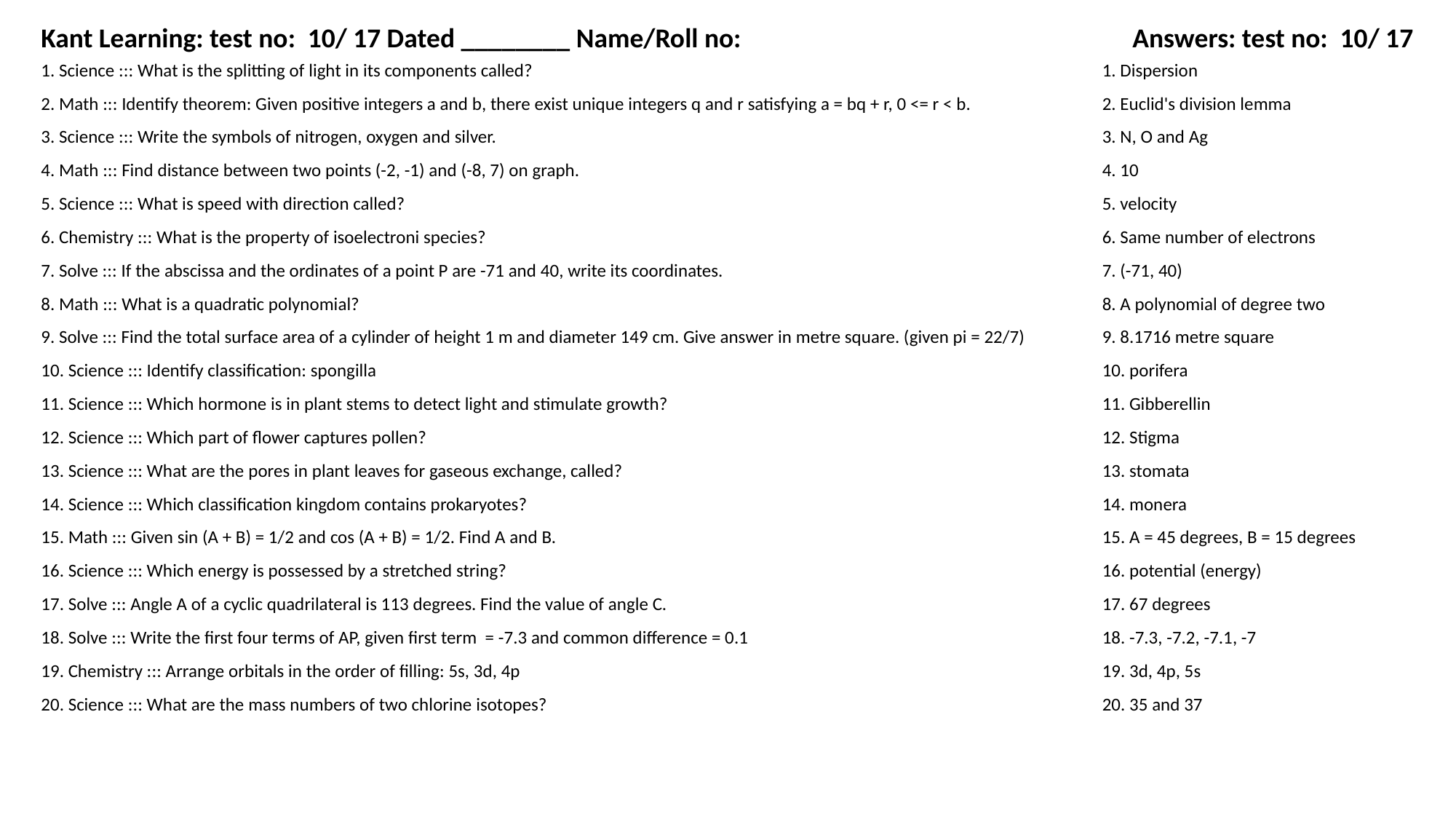

Kant Learning: test no:  10/ 17 Dated ________ Name/Roll no:
Answers: test no:  10/ 17
1. Science ::: What is the splitting of light in its components called?
1. Dispersion
2. Math ::: Identify theorem: Given positive integers a and b, there exist unique integers q and r satisfying a = bq + r, 0 <= r < b.
2. Euclid's division lemma
3. Science ::: Write the symbols of nitrogen, oxygen and silver.
3. N, O and Ag
4. Math ::: Find distance between two points (-2, -1) and (-8, 7) on graph.
4. 10
5. Science ::: What is speed with direction called?
5. velocity
6. Chemistry ::: What is the property of isoelectroni species?
6. Same number of electrons
7. Solve ::: If the abscissa and the ordinates of a point P are -71 and 40, write its coordinates.
7. (-71, 40)
8. Math ::: What is a quadratic polynomial?
8. A polynomial of degree two
9. Solve ::: Find the total surface area of a cylinder of height 1 m and diameter 149 cm. Give answer in metre square. (given pi = 22/7)
9. 8.1716 metre square
10. Science ::: Identify classification: spongilla
10. porifera
11. Science ::: Which hormone is in plant stems to detect light and stimulate growth?
11. Gibberellin
12. Science ::: Which part of flower captures pollen?
12. Stigma
13. Science ::: What are the pores in plant leaves for gaseous exchange, called?
13. stomata
14. Science ::: Which classification kingdom contains prokaryotes?
14. monera
15. Math ::: Given sin (A + B) = 1/2 and cos (A + B) = 1/2. Find A and B.
15. A = 45 degrees, B = 15 degrees
16. Science ::: Which energy is possessed by a stretched string?
16. potential (energy)
17. Solve ::: Angle A of a cyclic quadrilateral is 113 degrees. Find the value of angle C.
17. 67 degrees
18. Solve ::: Write the first four terms of AP, given first term  = -7.3 and common difference = 0.1
18. -7.3, -7.2, -7.1, -7
19. Chemistry ::: Arrange orbitals in the order of filling: 5s, 3d, 4p
19. 3d, 4p, 5s
20. Science ::: What are the mass numbers of two chlorine isotopes?
20. 35 and 37